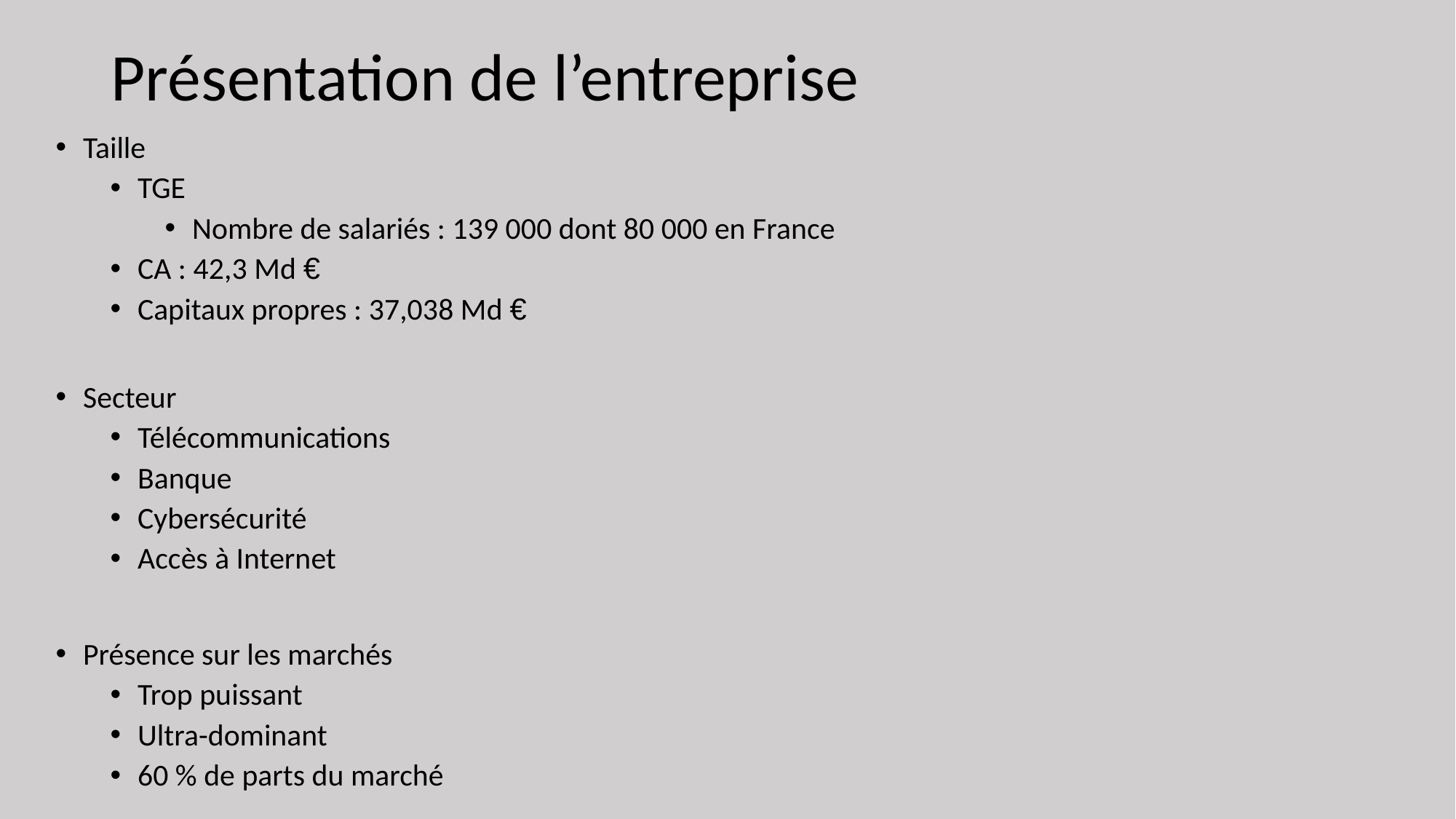

# Présentation de l’entreprise
Taille
TGE
Nombre de salariés : 139 000 dont 80 000 en France
CA : 42,3 Md €
Capitaux propres : 37,038 Md €

Secteur
Télécommunications
Banque
Cybersécurité
Accès à Internet

Présence sur les marchés
Trop puissant
Ultra-dominant
60 % de parts du marché